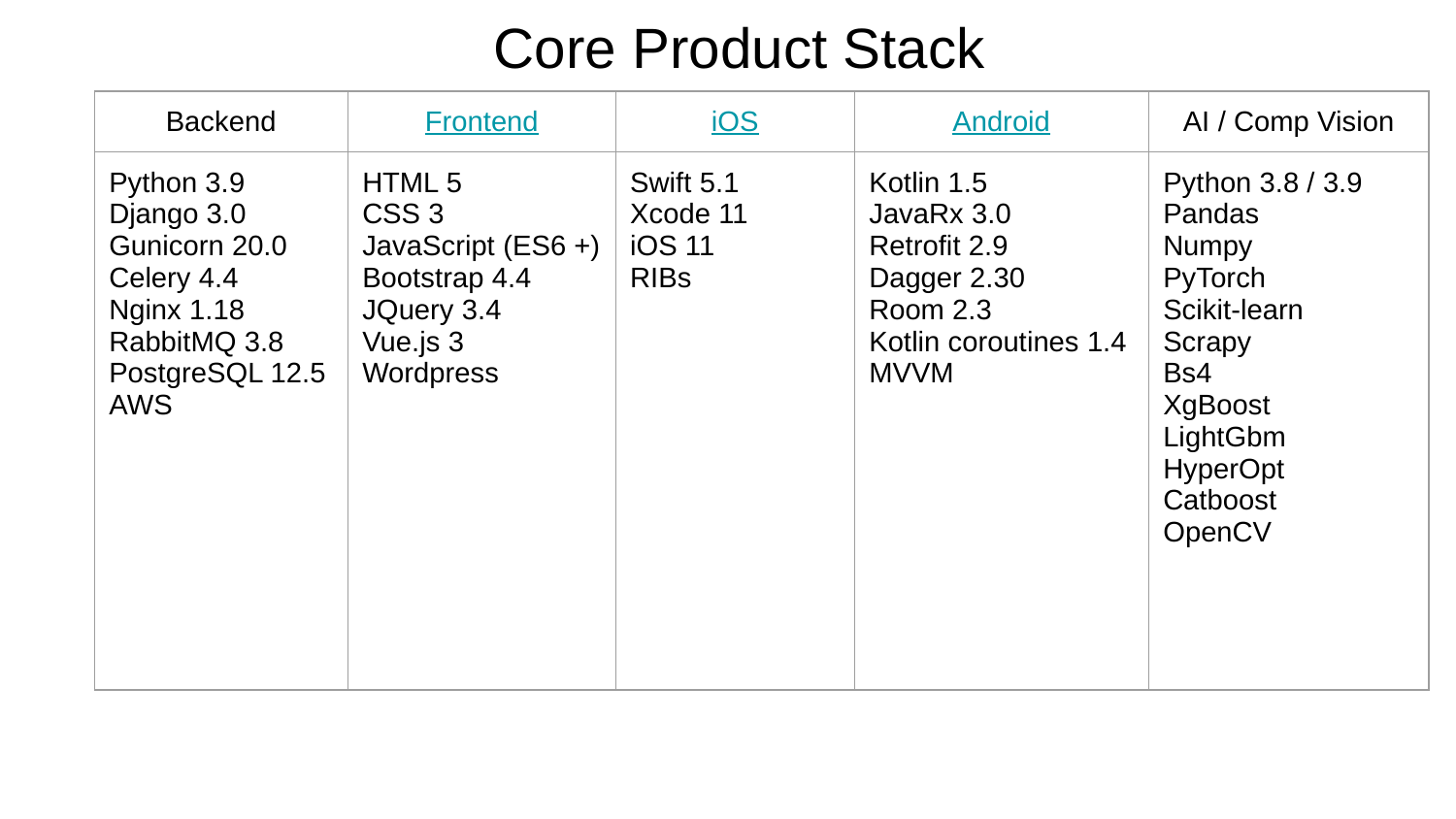

# Core Product Stack
| Backend | Frontend | iOS | Android | AI / Comp Vision |
| --- | --- | --- | --- | --- |
| Python 3.9 Django 3.0 Gunicorn 20.0 Celery 4.4 Nginx 1.18 RabbitMQ 3.8 PostgreSQL 12.5 AWS | HTML 5 CSS 3 JavaScript (ES6 +) Bootstrap 4.4 JQuery 3.4 Vue.js 3 Wordpress | Swift 5.1 Xcode 11 iOS 11 RIBs | Kotlin 1.5 JavaRx 3.0 Retrofit 2.9 Dagger 2.30 Room 2.3 Kotlin coroutines 1.4 MVVM | Python 3.8 / 3.9 Pandas Numpy PyTorch Scikit-learn Scrapy Bs4 XgBoost LightGbm HyperOpt Catboost OpenCV |